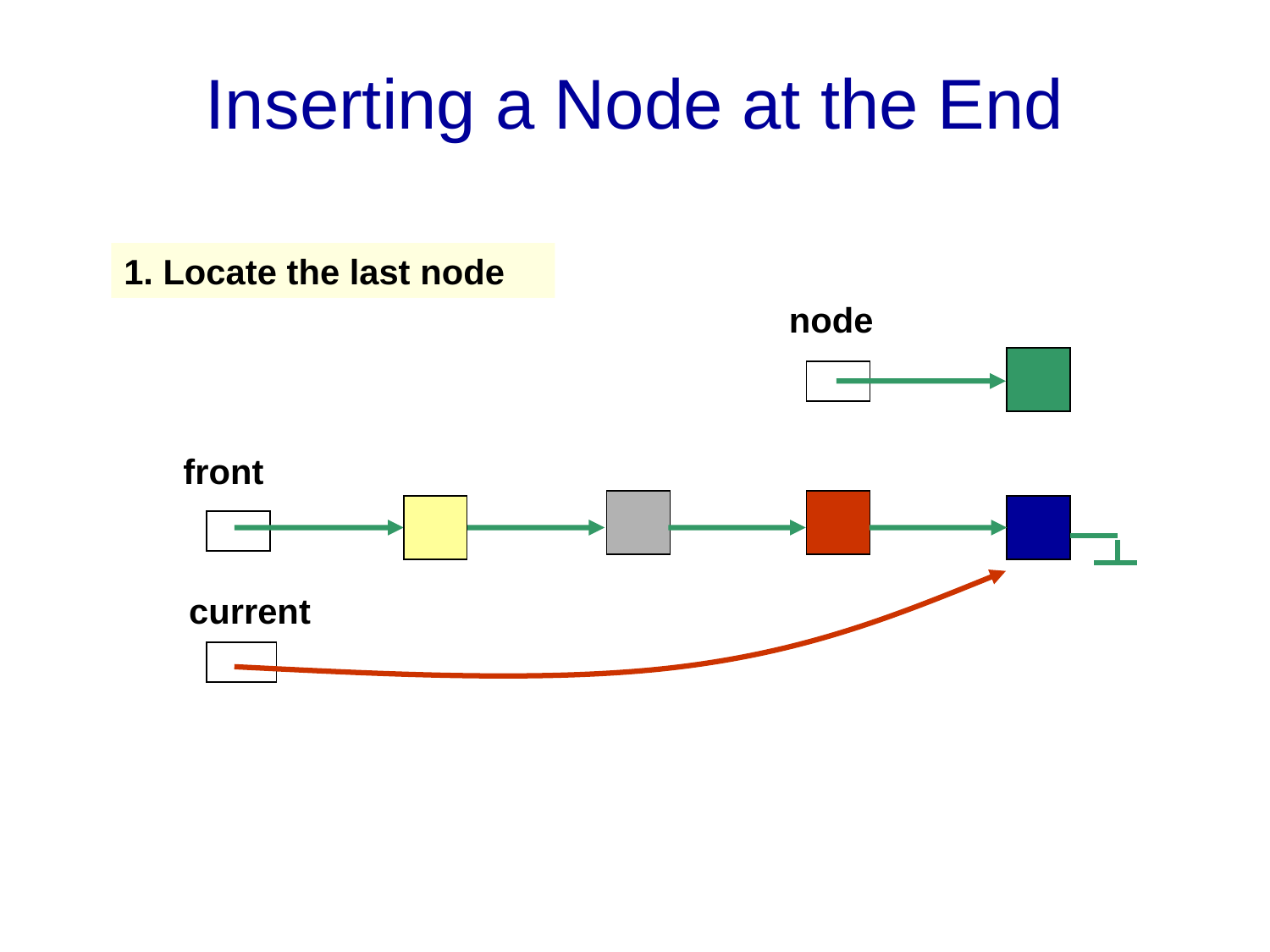

# Inserting a Node at the End
1. Locate the last node
node

front

current